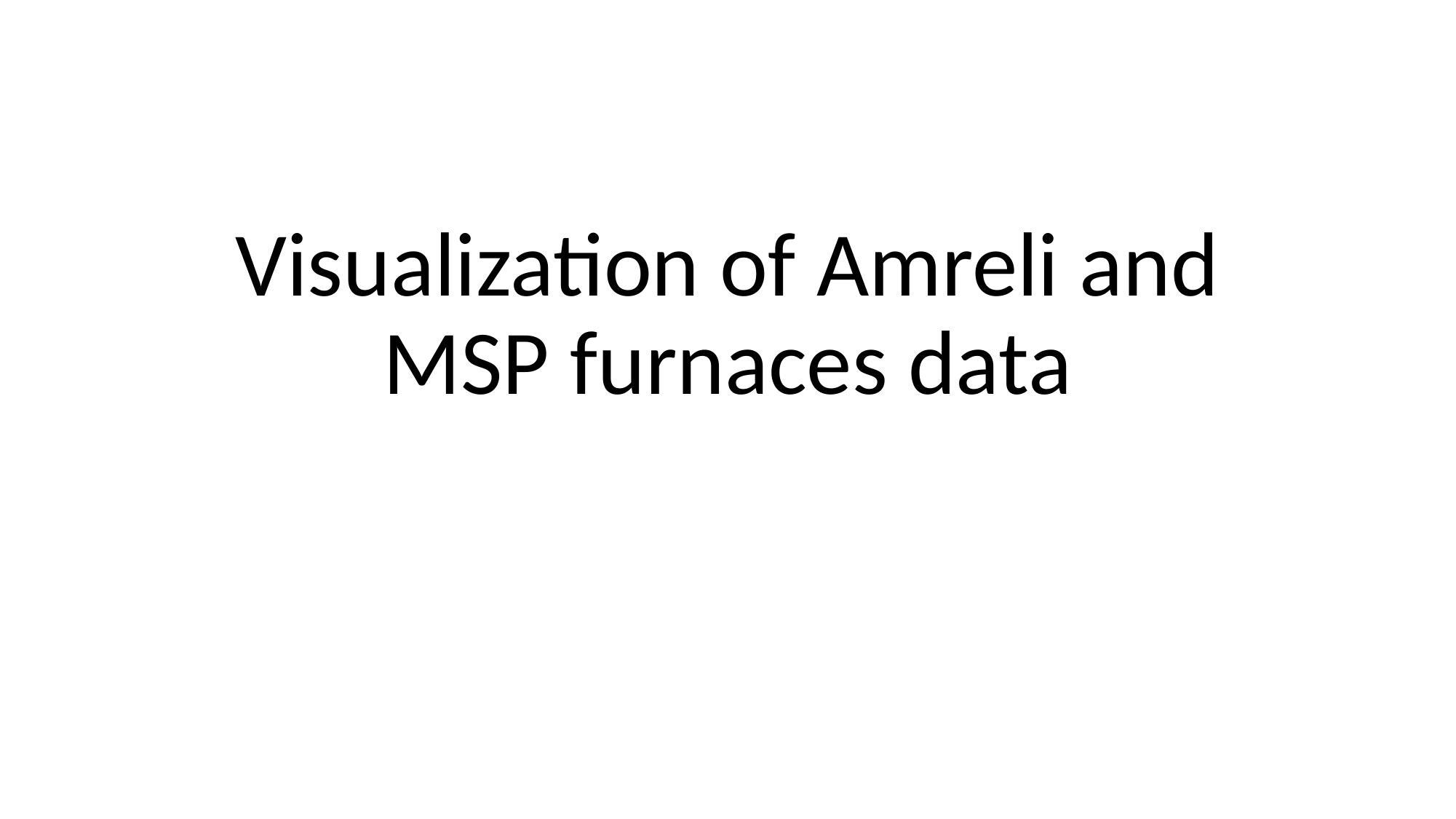

# Visualization of Amreli and MSP furnaces data